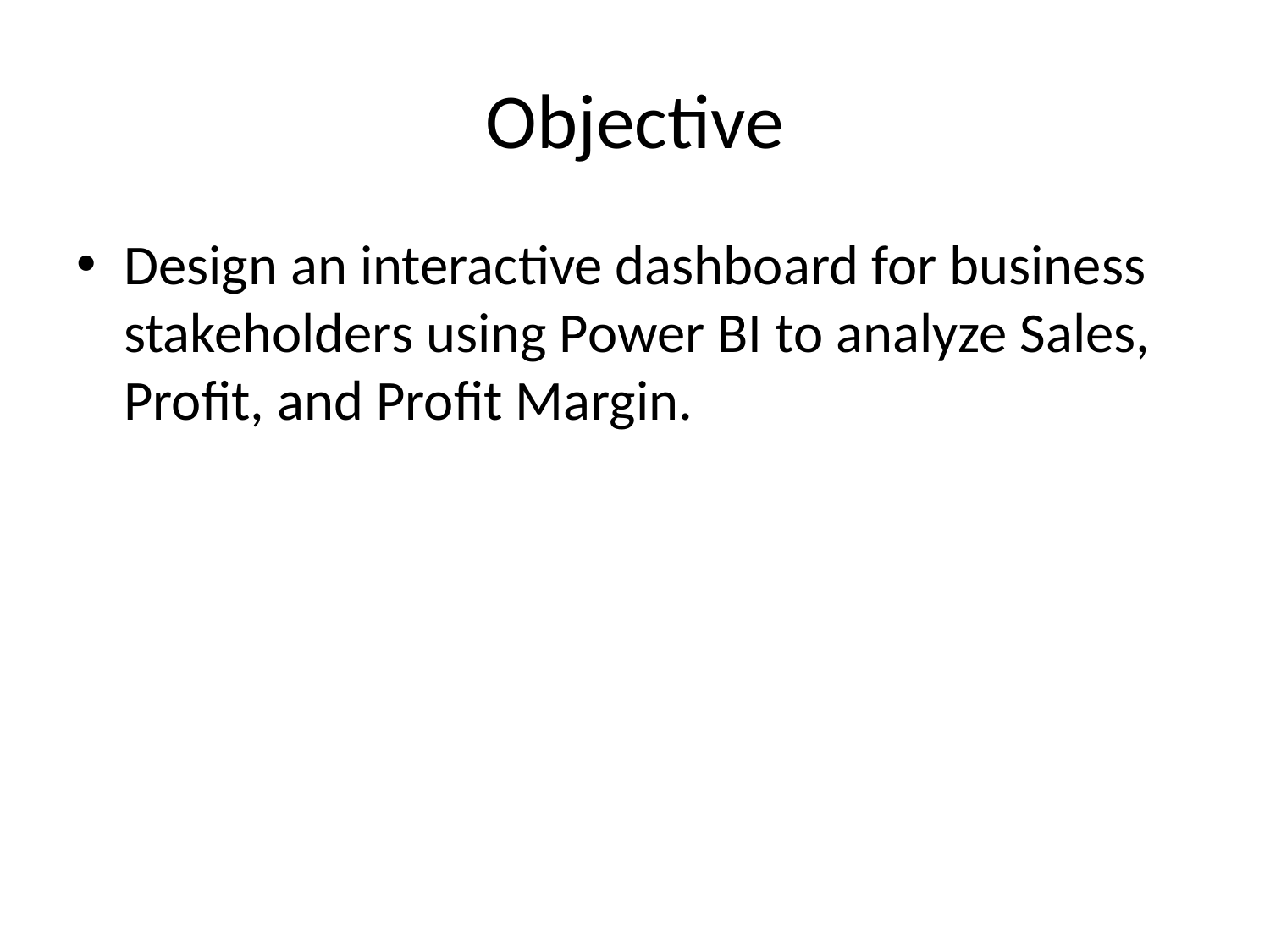

# Objective
Design an interactive dashboard for business stakeholders using Power BI to analyze Sales, Profit, and Profit Margin.